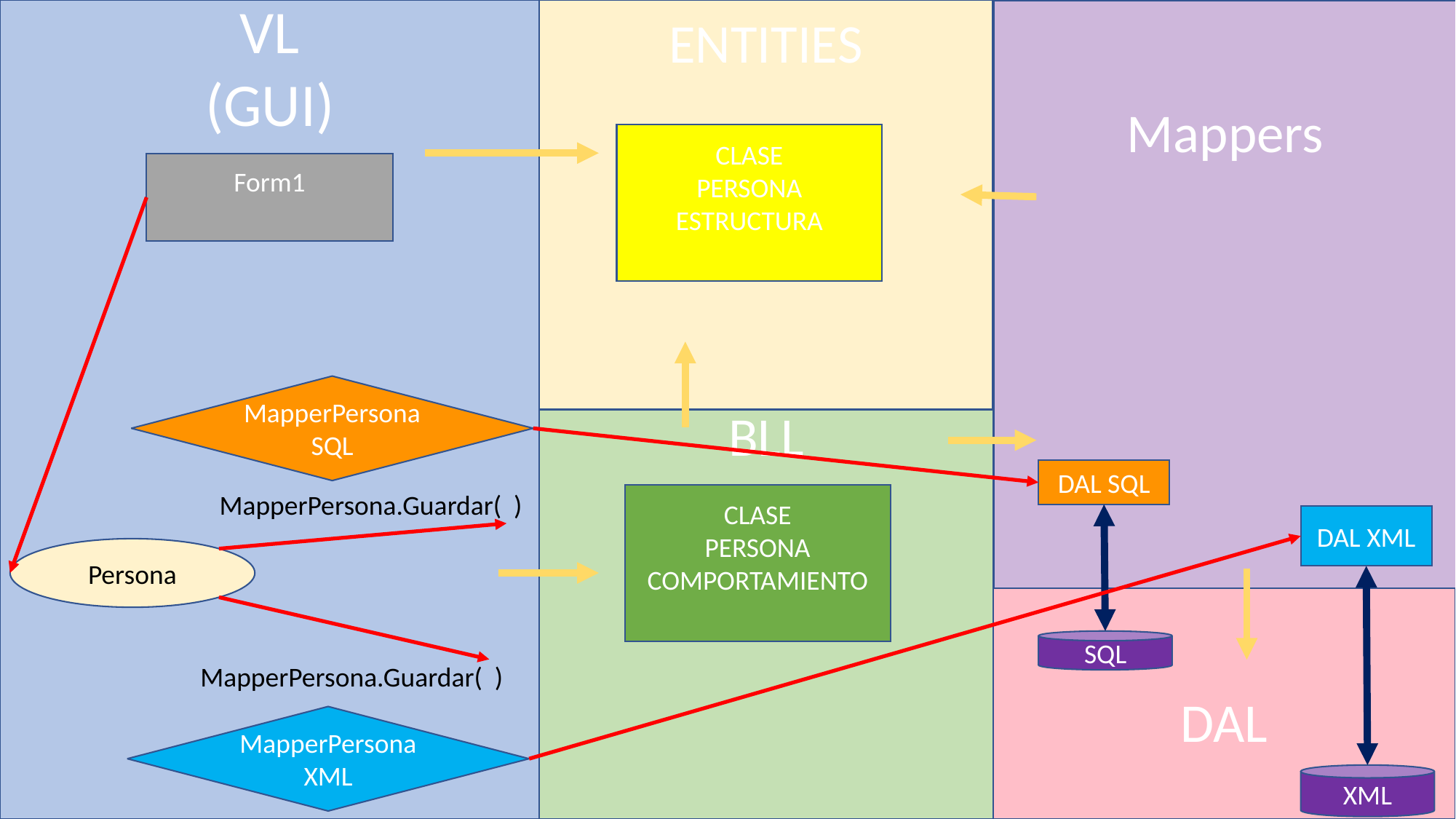

VL
(GUI)

ENTITIES

Mappers

CLASE
PERSONA
ESTRUCTURA

Form1

MapperPersona SQL
BLL

DAL SQL
MapperPersona.Guardar(  )
CLASE
PERSONA
COMPORTAMIENTO

DAL XML
Persona

DAL

SQL
MapperPersona.Guardar(  )
MapperPersonaXML
XML